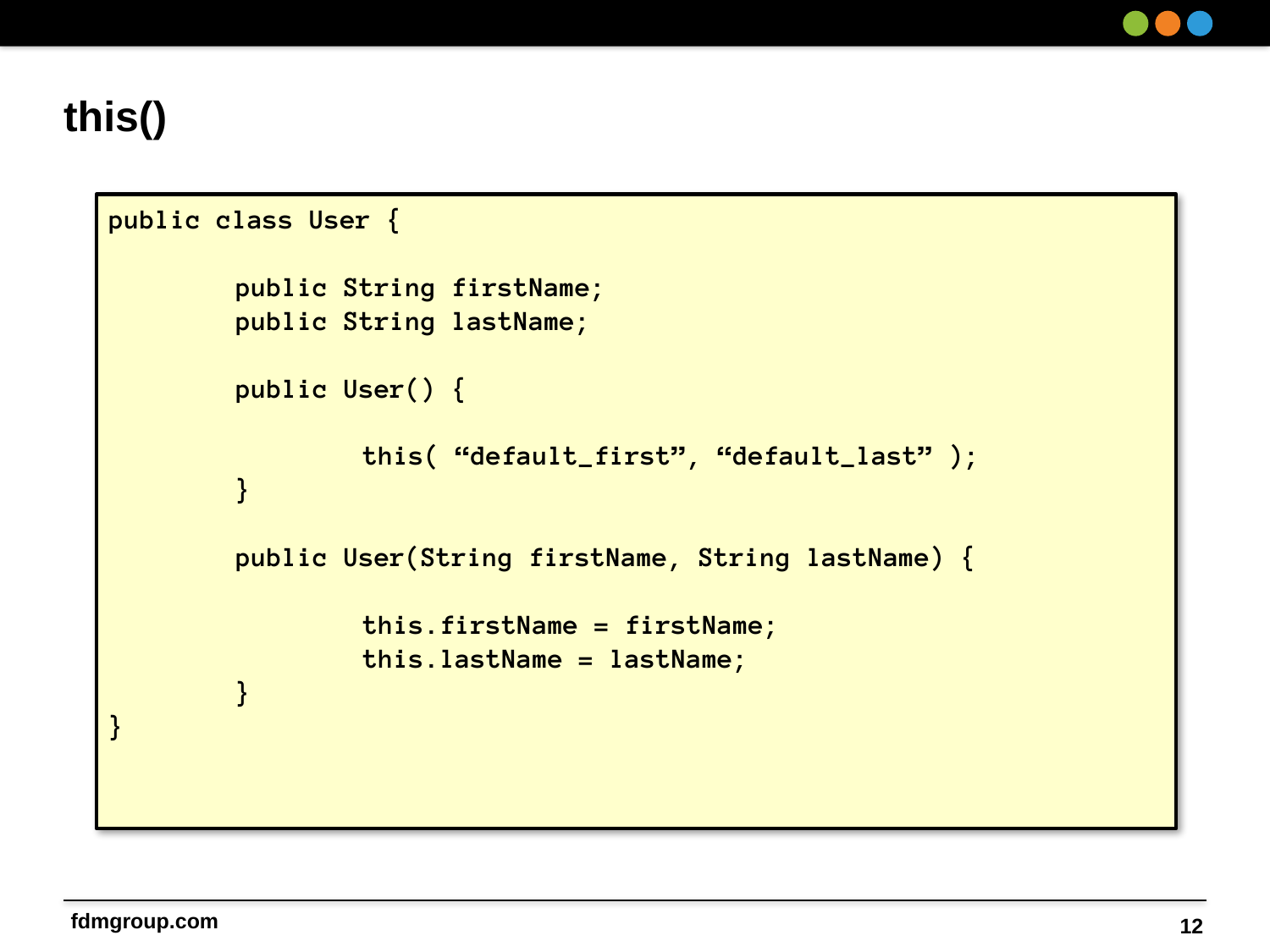

# this()
public class User {

	public String firstName;
	public String lastName;
	public User() {

		this( “default_first”, “default_last” );
	}

	public User(String firstName, String lastName) {

		this.firstName = firstName;
		this.lastName = lastName;
	}
}

12